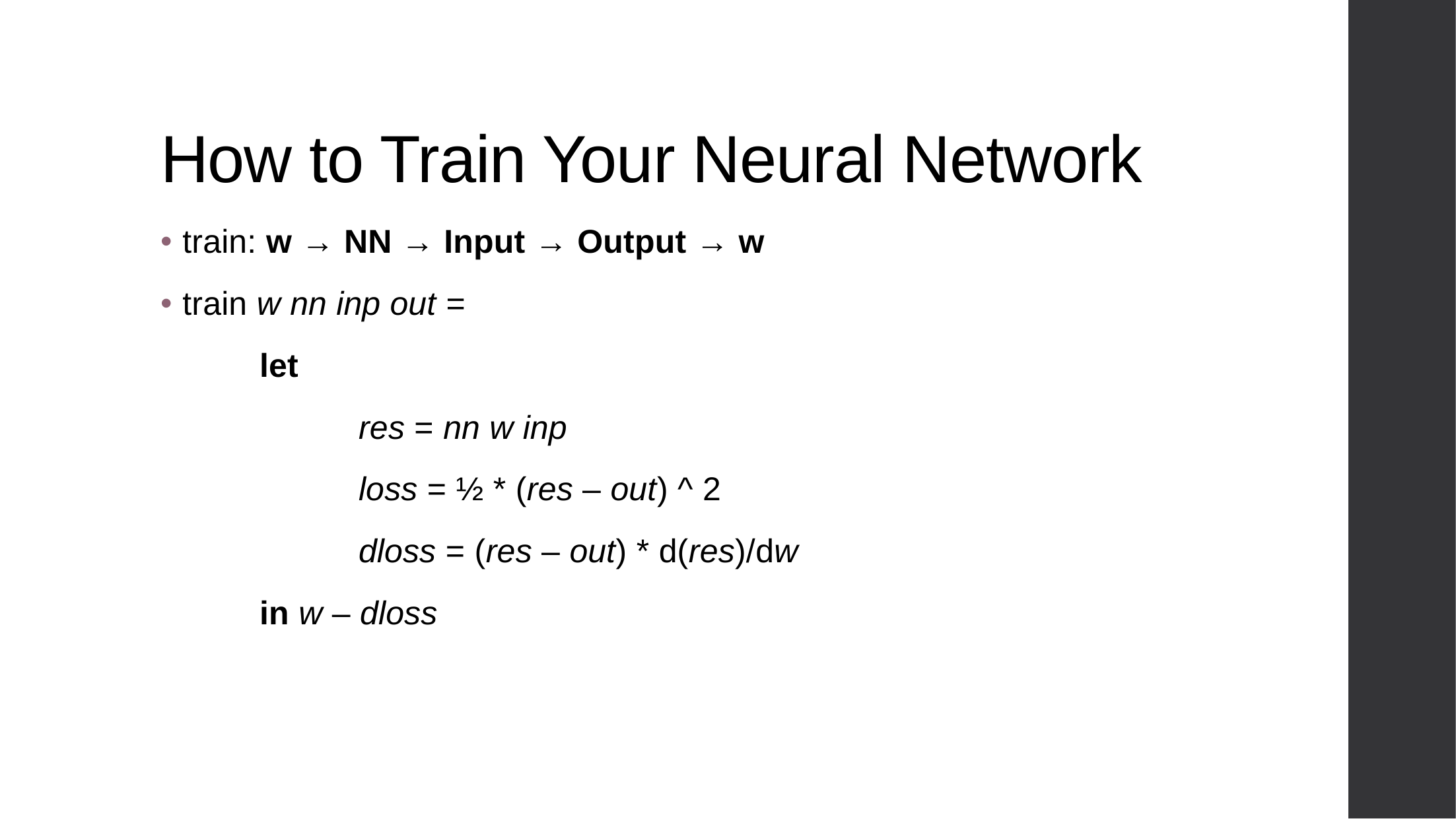

# How to Train Your Neural Network
train: w → NN → Input → Output → w
train w nn inp out =
	let
		res = nn w inp
		loss = ½ * (res – out) ^ 2
		dloss = (res – out) * d(res)/dw
	in w – dloss